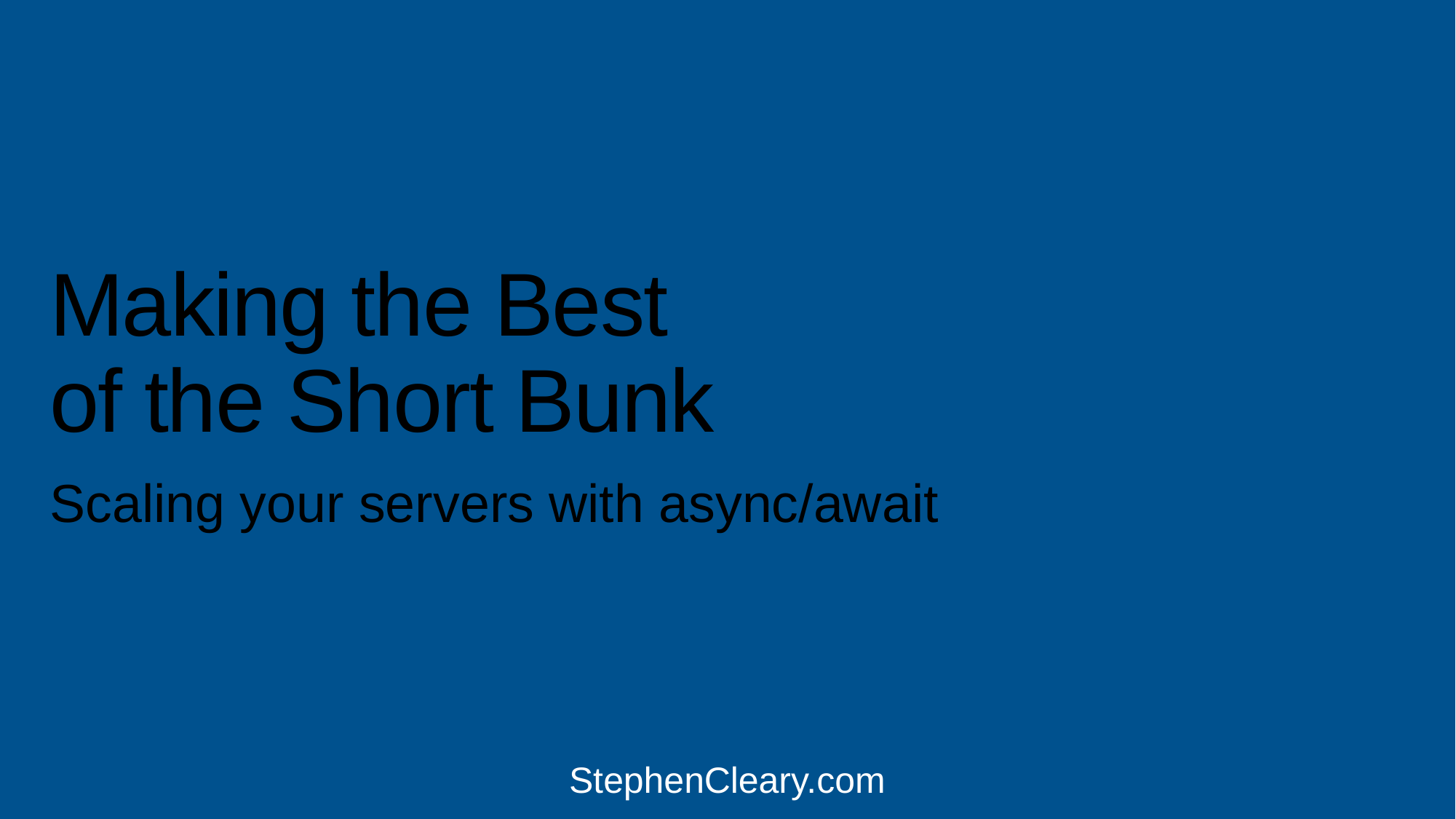

# Making the Best of the Short Bunk
Scaling your servers with async/await